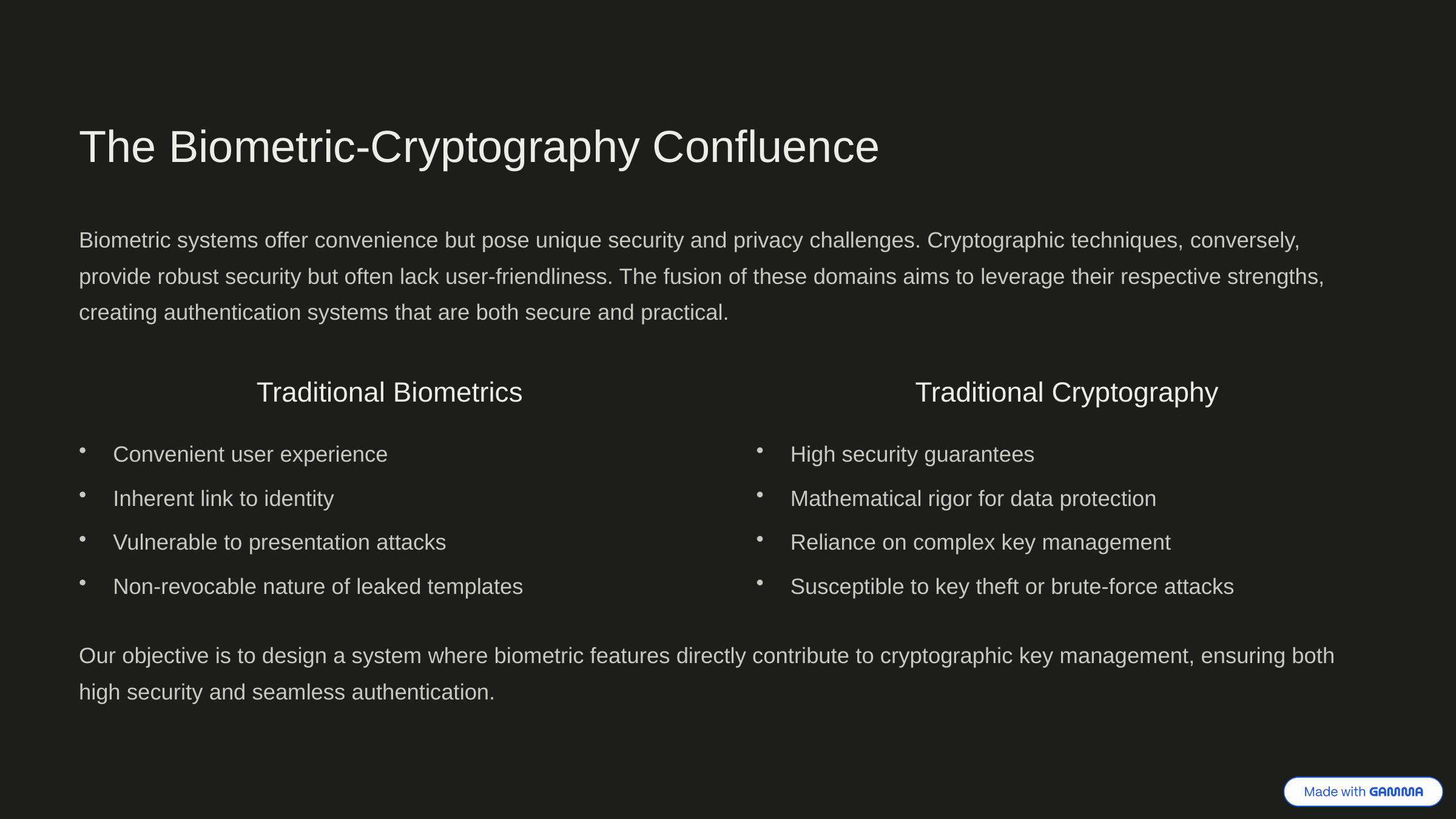

The Biometric-Cryptography Confluence
Biometric systems offer convenience but pose unique security and privacy challenges. Cryptographic techniques, conversely, provide robust security but often lack user-friendliness. The fusion of these domains aims to leverage their respective strengths, creating authentication systems that are both secure and practical.
Traditional Biometrics
Traditional Cryptography
Convenient user experience
High security guarantees
Inherent link to identity
Mathematical rigor for data protection
Vulnerable to presentation attacks
Reliance on complex key management
Non-revocable nature of leaked templates
Susceptible to key theft or brute-force attacks
Our objective is to design a system where biometric features directly contribute to cryptographic key management, ensuring both high security and seamless authentication.